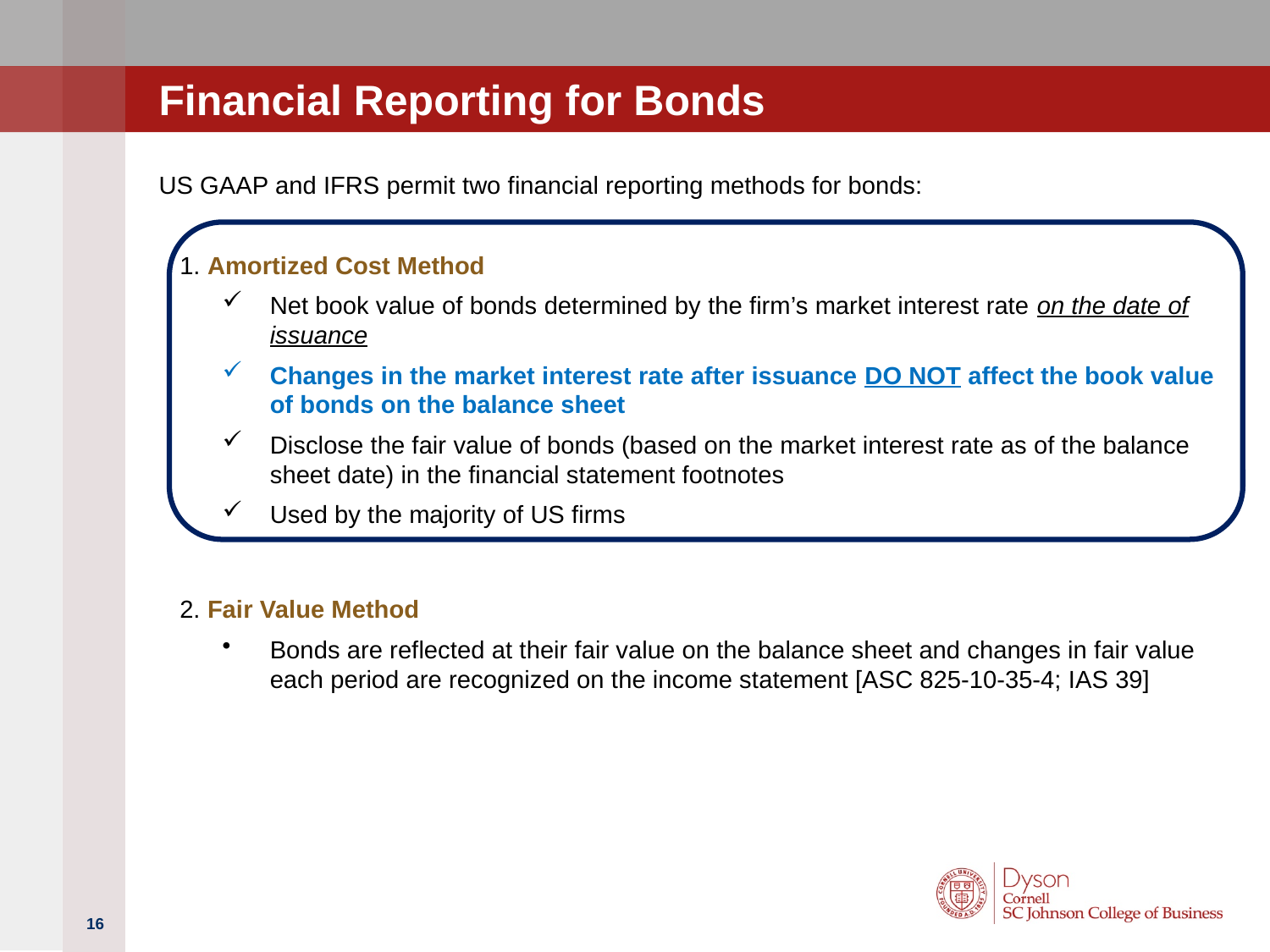

# Financial Reporting for Bonds
US GAAP and IFRS permit two financial reporting methods for bonds:

   1. Amortized Cost Method
Net book value of bonds determined by the firm’s market interest rate on the date of issuance
Changes in the market interest rate after issuance DO NOT affect the book value of bonds on the balance sheet
Disclose the fair value of bonds (based on the market interest rate as of the balance sheet date) in the financial statement footnotes
Used by the majority of US firms

   2. Fair Value Method
Bonds are reflected at their fair value on the balance sheet and changes in fair value each period are recognized on the income statement [ASC 825-10-35-4; IAS 39]

16